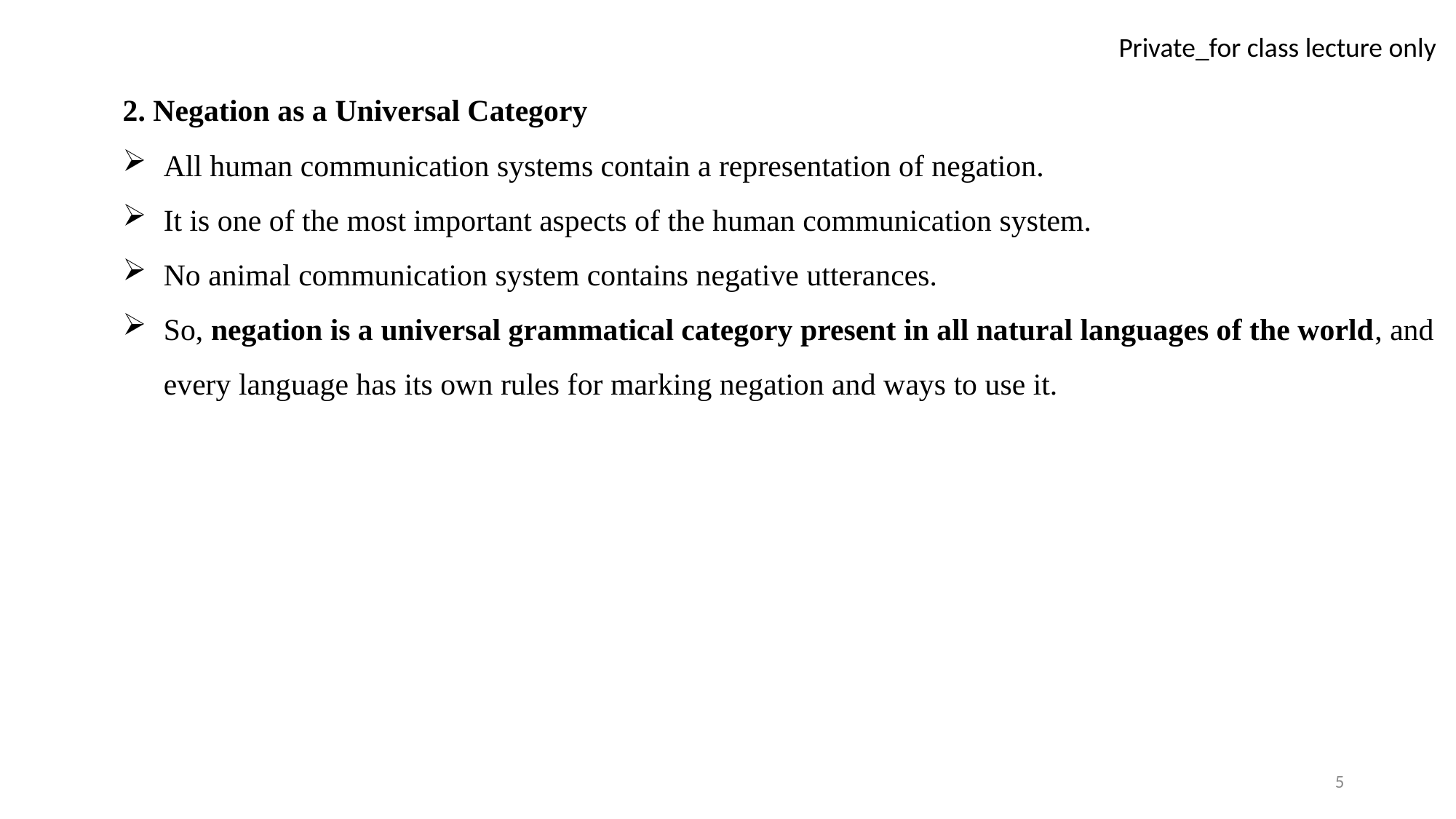

2. Negation as a Universal Category
All human communication systems contain a representation of negation.
It is one of the most important aspects of the human communication system.
No animal communication system contains negative utterances.
So, negation is a universal grammatical category present in all natural languages of the world, and every language has its own rules for marking negation and ways to use it.
5